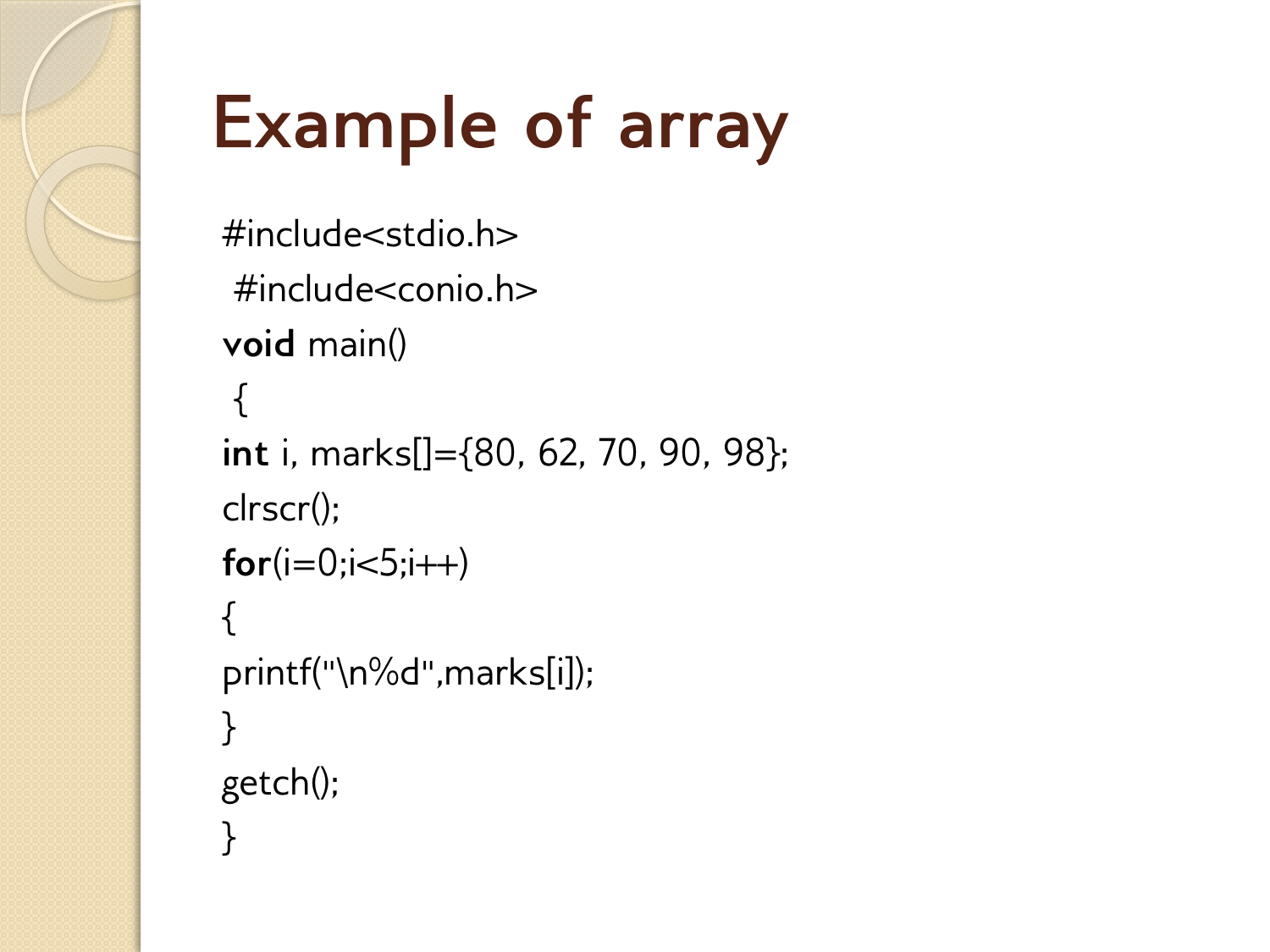

# Example of array
#include<stdio.h>
 #include<conio.h>
void main()
 {
int i, marks[]={80, 62, 70, 90, 98};
clrscr();
for(i=0;i<5;i++)
{
printf("\n%d",marks[i]);
}
getch();
}